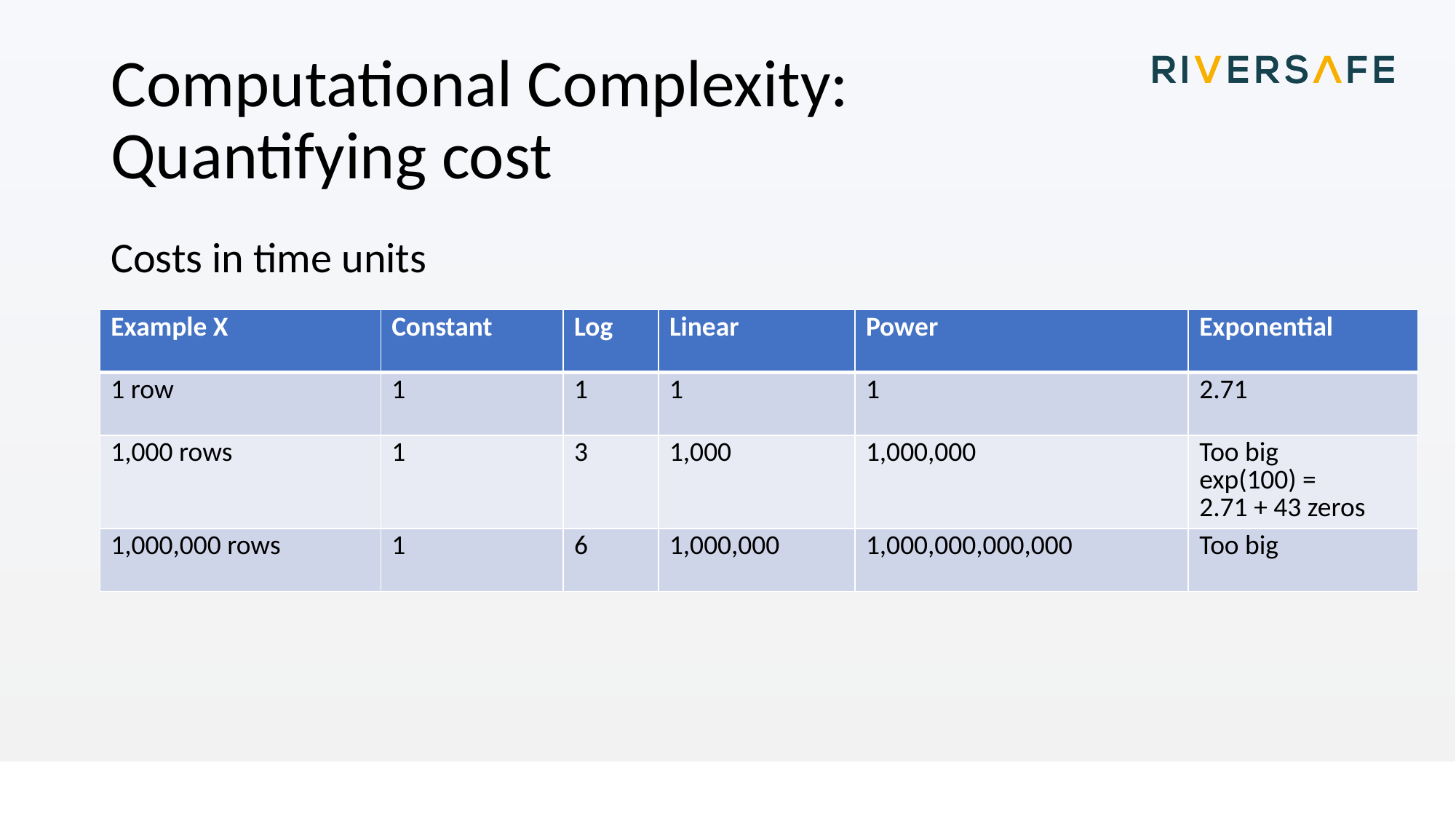

# Computational Complexity: Quantifying cost

Costs in time units

| Example X | Constant | Log | Linear | Power | Exponential |
| --- | --- | --- | --- | --- | --- |
| 1 row | 1 | 1 | 1 | 1 | 2.71 |
| 1,000 rows | 1 | 3 | 1,000 | 1,000,000 | Too big exp(100) = 2.71 + 43 zeros |
| 1,000,000 rows | 1 | 6 | 1,000,000 | 1,000,000,000,000 | Too big |